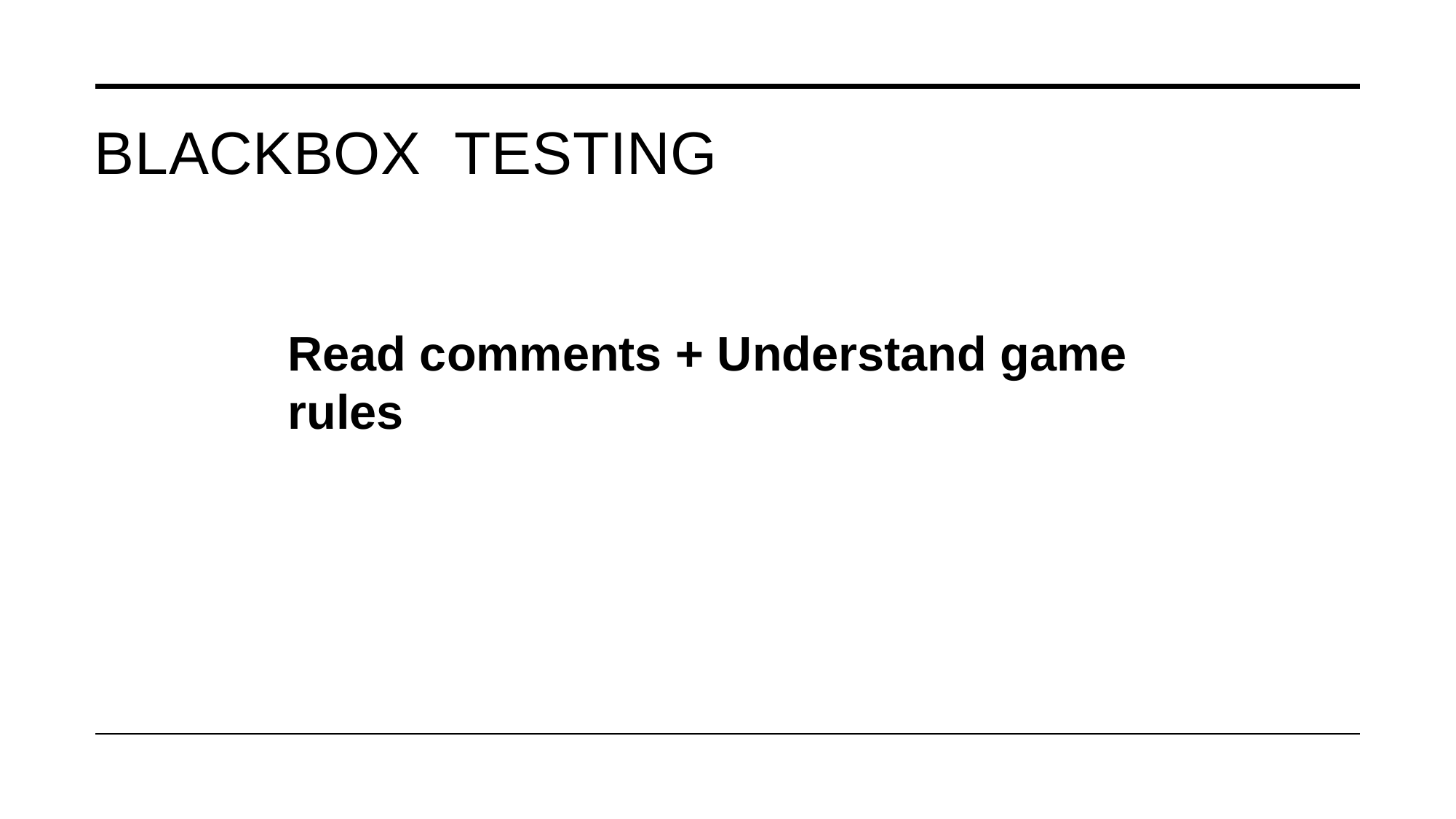

# Blackbox  testing
Read comments + Understand game rules